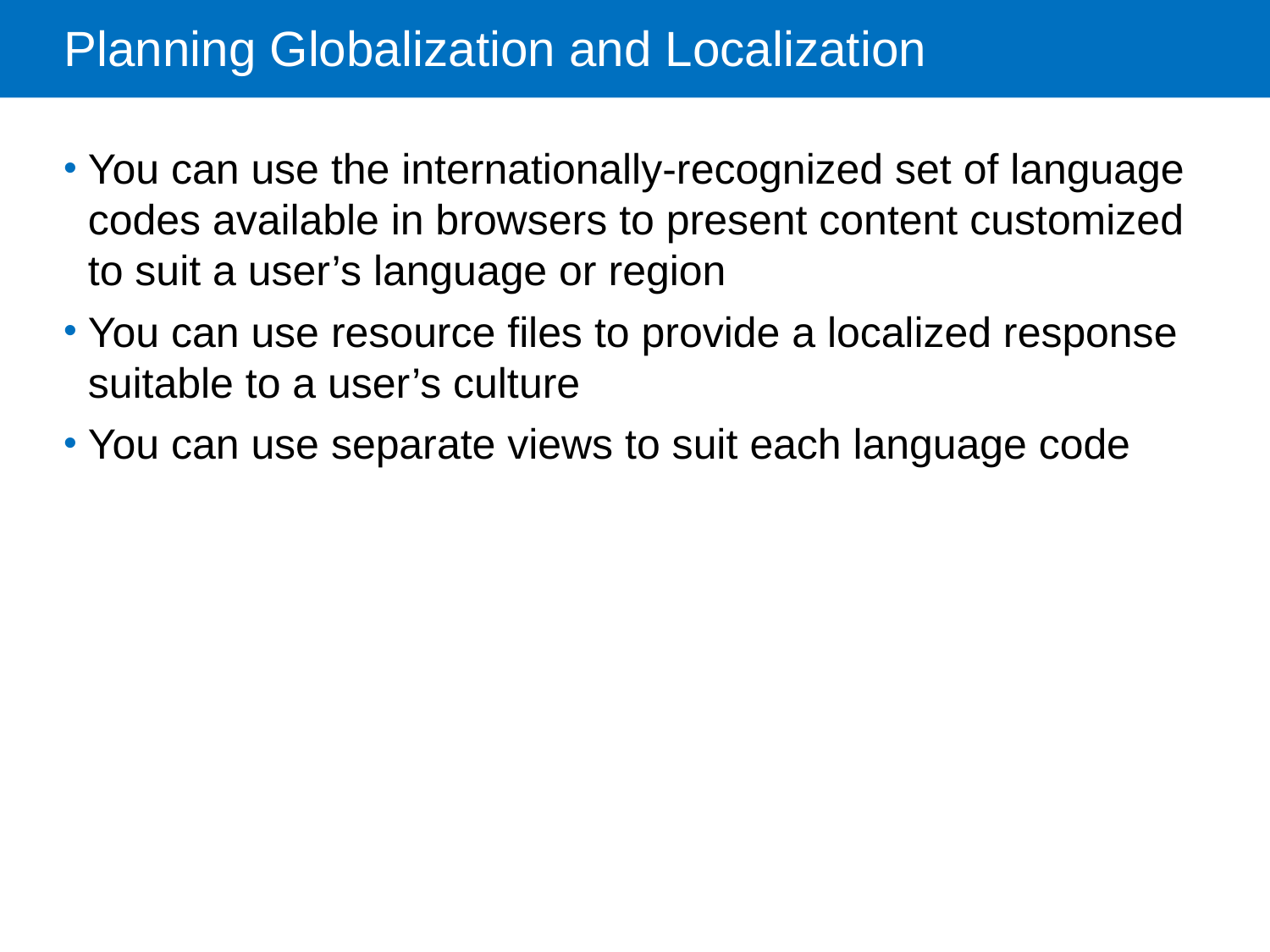

# Planning Globalization and Localization
You can use the internationally-recognized set of language codes available in browsers to present content customized to suit a user’s language or region
You can use resource files to provide a localized response suitable to a user’s culture
You can use separate views to suit each language code